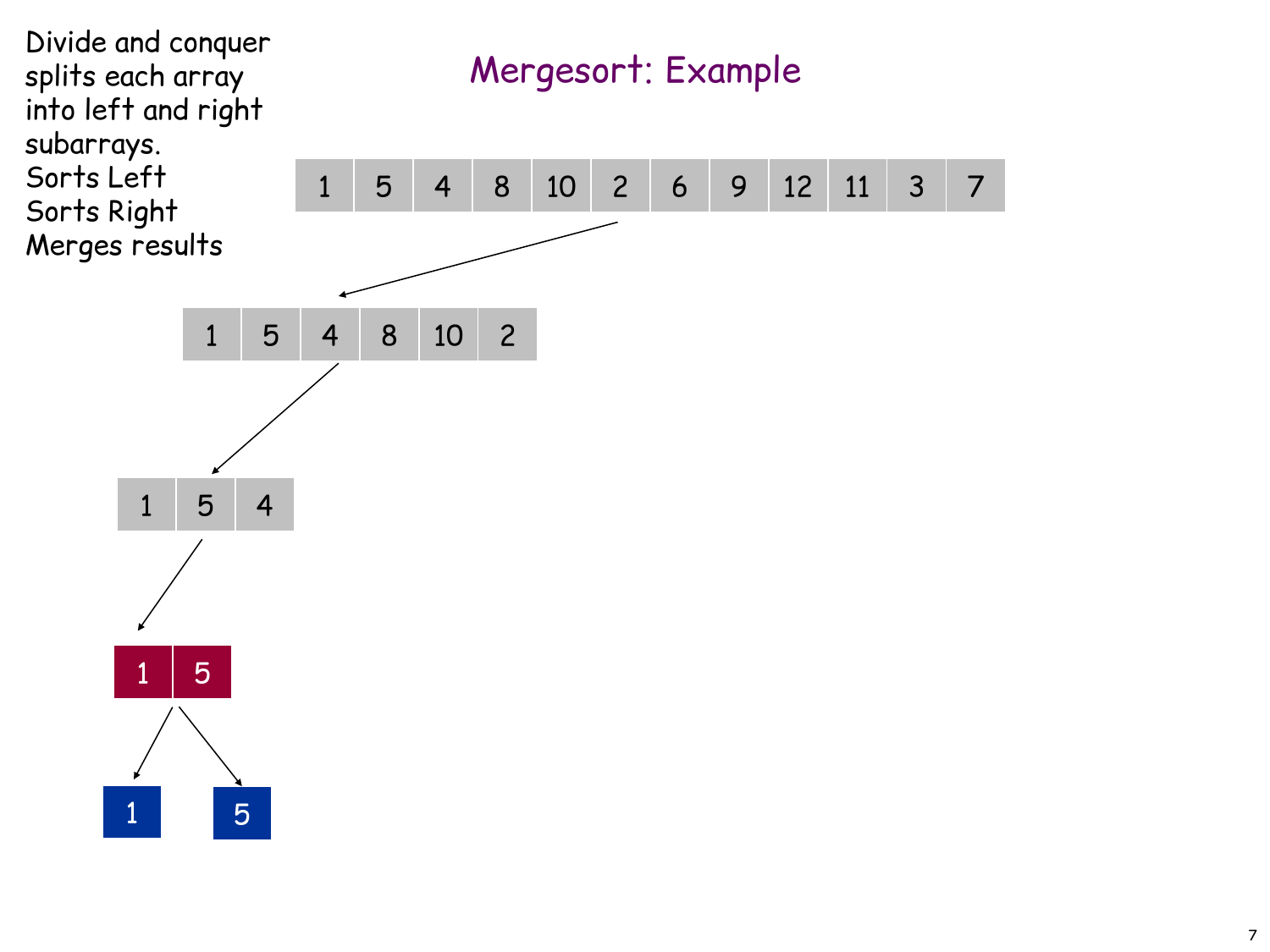

Divide and conquer splits each array into left and right subarrays.
Sorts Left
Sorts Right
Merges results
# Mergesort: Example
1
5
4
8
10
2
6
9
12
11
3
7
1
5
4
8
10
2
1
5
4
1
5
1
5
7